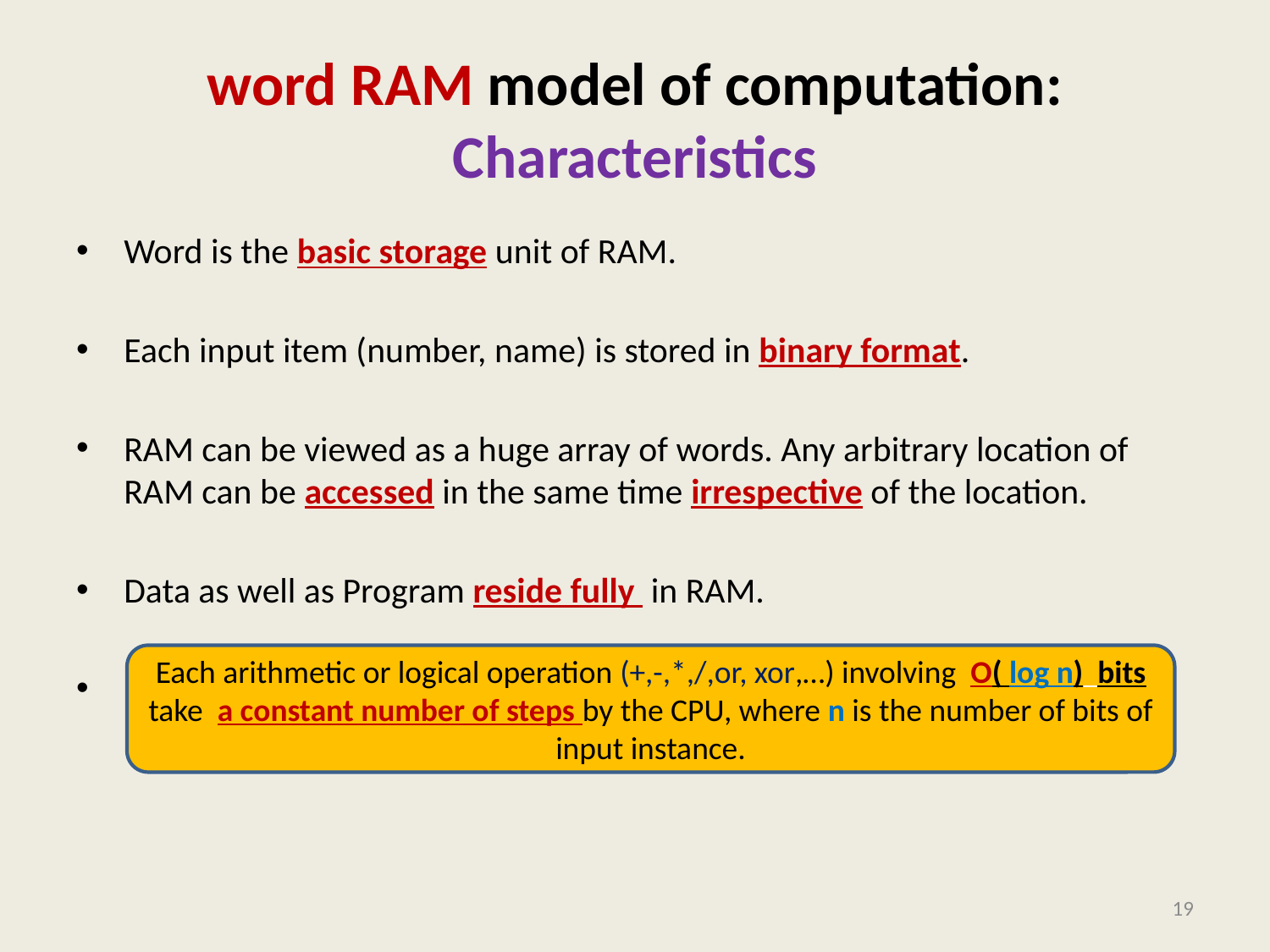

# word RAM model of computation: Characteristics
Word is the basic storage unit of RAM.

Each input item (number, name) is stored in binary format.

RAM can be viewed as a huge array of words. Any arbitrary location of RAM can be accessed in the same time irrespective of the location.

Data as well as Program reside fully  in RAM.

Each arithmetic or logical operation (+,-,*,/,or, xor,…) involving a constant number of words takes a constant number of steps by the CPU.
Each arithmetic or logical operation (+,-,*,/,or, xor,…) involving  O( log n)  bits take  a constant number of steps by the CPU, where n is the number of bits of input instance.
19